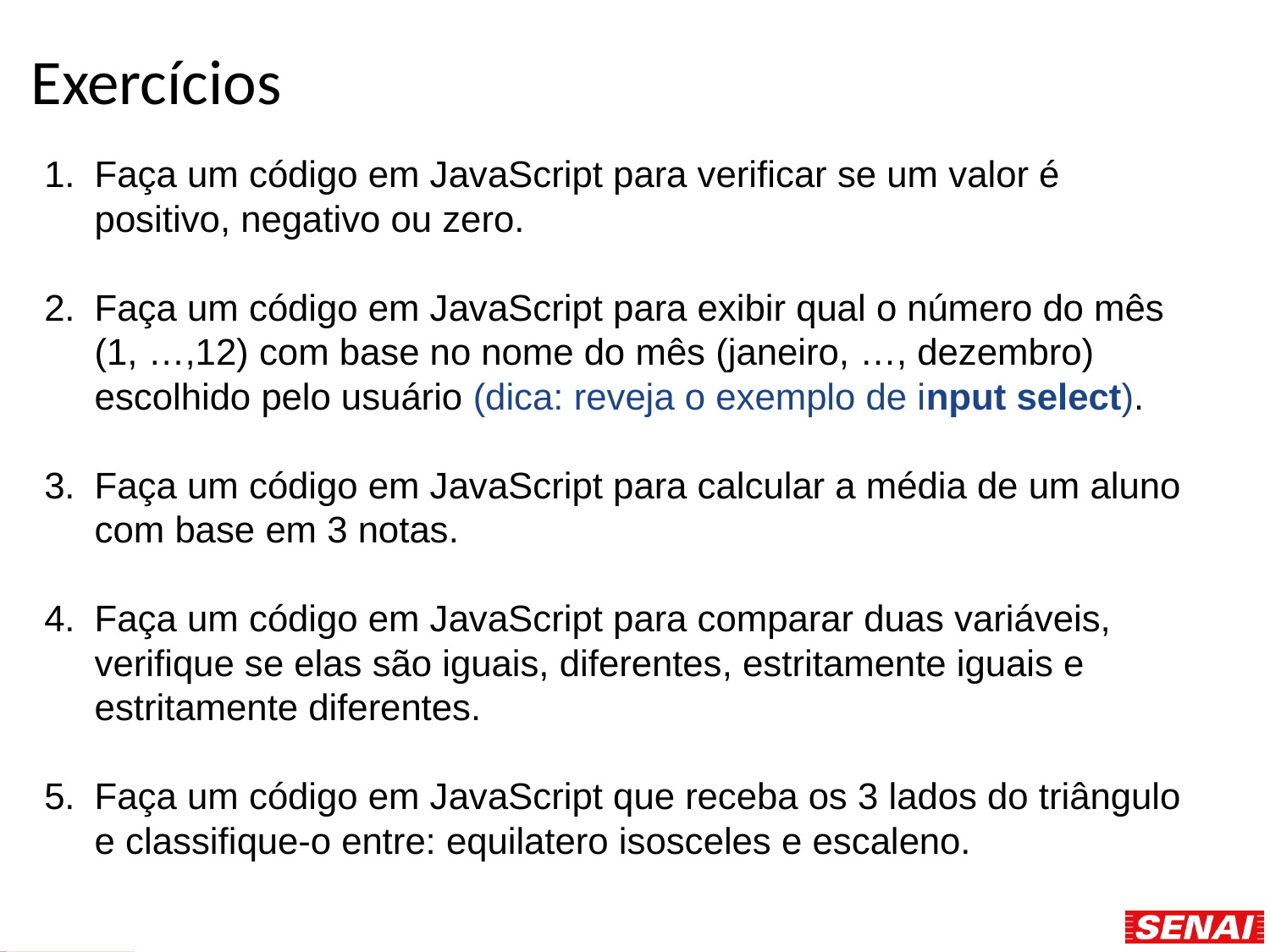

# Exercícios
Faça um código em JavaScript para verificar se um valor é positivo, negativo ou zero.

Faça um código em JavaScript para exibir qual o número do mês (1, …,12) com base no nome do mês (janeiro, …, dezembro) escolhido pelo usuário (dica: reveja o exemplo de input select).

Faça um código em JavaScript para calcular a média de um aluno com base em 3 notas.

Faça um código em JavaScript para comparar duas variáveis, verifique se elas são iguais, diferentes, estritamente iguais e estritamente diferentes.

Faça um código em JavaScript que receba os 3 lados do triângulo e classifique-o entre: equilatero isosceles e escaleno.